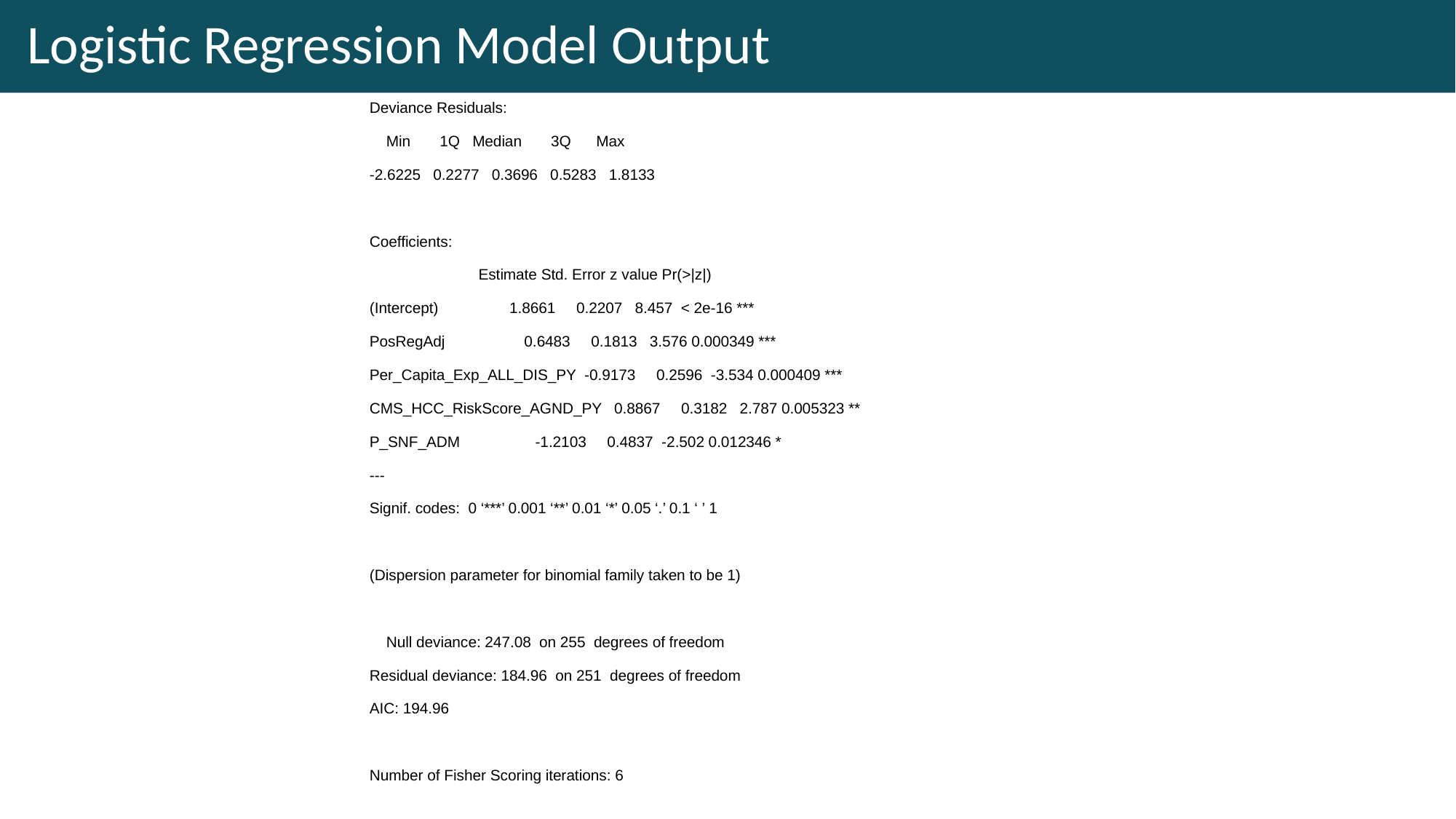

# Logistic Regression Model Output
Deviance Residuals:
    Min       1Q   Median       3Q      Max
-2.6225   0.2277   0.3696   0.5283   1.8133

Coefficients:
                          Estimate Std. Error z value Pr(>|z|)
(Intercept)                 1.8661     0.2207   8.457  < 2e-16 ***
PosRegAdj                   0.6483     0.1813   3.576 0.000349 ***
Per_Capita_Exp_ALL_DIS_PY  -0.9173     0.2596  -3.534 0.000409 ***
CMS_HCC_RiskScore_AGND_PY   0.8867     0.3182   2.787 0.005323 **
P_SNF_ADM                  -1.2103     0.4837  -2.502 0.012346 *
---
Signif. codes:  0 ‘***’ 0.001 ‘**’ 0.01 ‘*’ 0.05 ‘.’ 0.1 ‘ ’ 1

(Dispersion parameter for binomial family taken to be 1)

    Null deviance: 247.08  on 255  degrees of freedom
Residual deviance: 184.96  on 251  degrees of freedom
AIC: 194.96

Number of Fisher Scoring iterations: 6